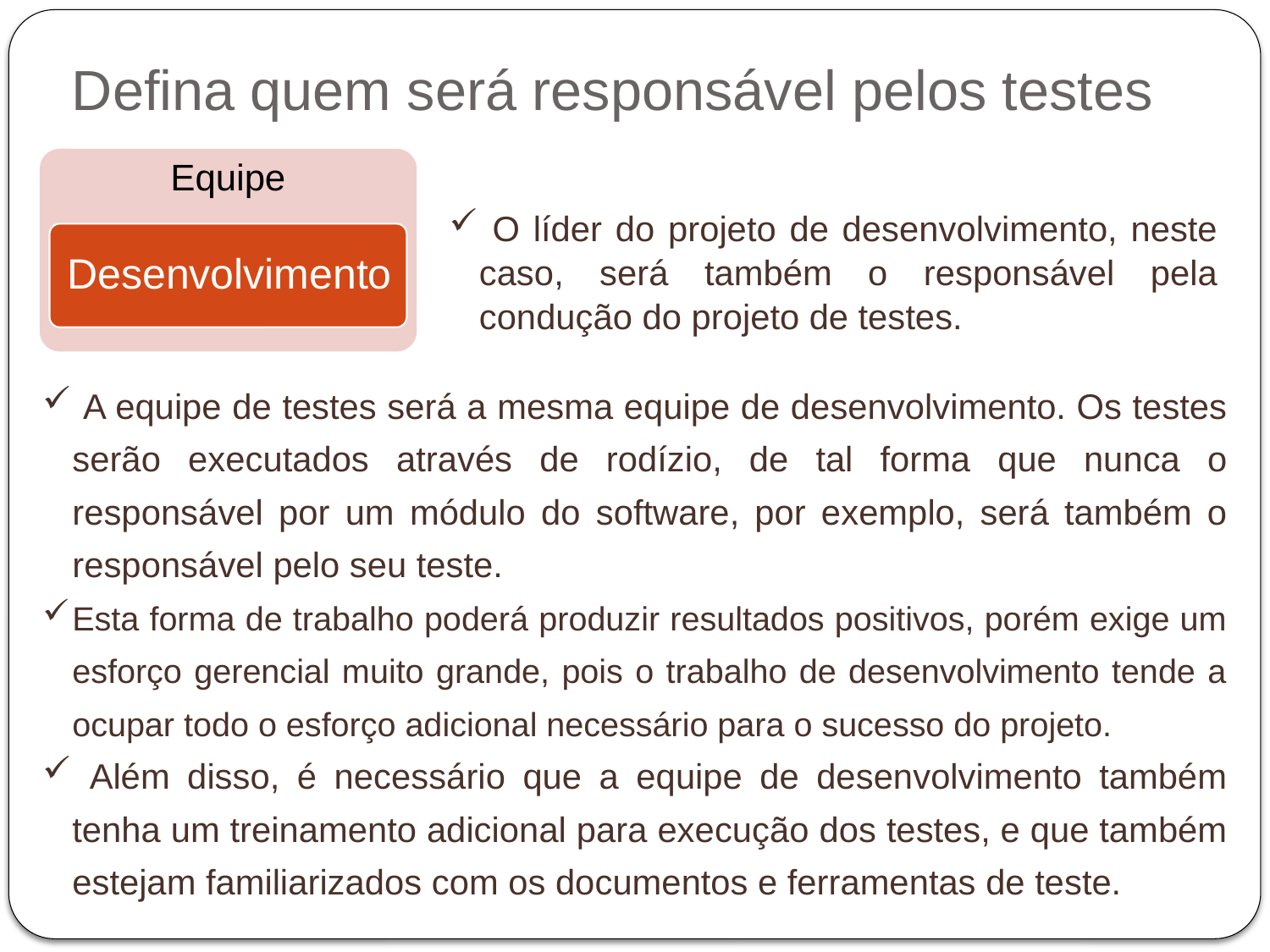

Defina quem será responsável pelos testes
Equipe
Desenvolvimento
 O líder do projeto de desenvolvimento, neste caso, será também o responsável pela condução do projeto de testes.
 A equipe de testes será a mesma equipe de desenvolvimento. Os testes serão executados através de rodízio, de tal forma que nunca o responsável por um módulo do software, por exemplo, será também o responsável pelo seu teste.
Esta forma de trabalho poderá produzir resultados positivos, porém exige um esforço gerencial muito grande, pois o trabalho de desenvolvimento tende a ocupar todo o esforço adicional necessário para o sucesso do projeto.
 Além disso, é necessário que a equipe de desenvolvimento também tenha um treinamento adicional para execução dos testes, e que também estejam familiarizados com os documentos e ferramentas de teste.